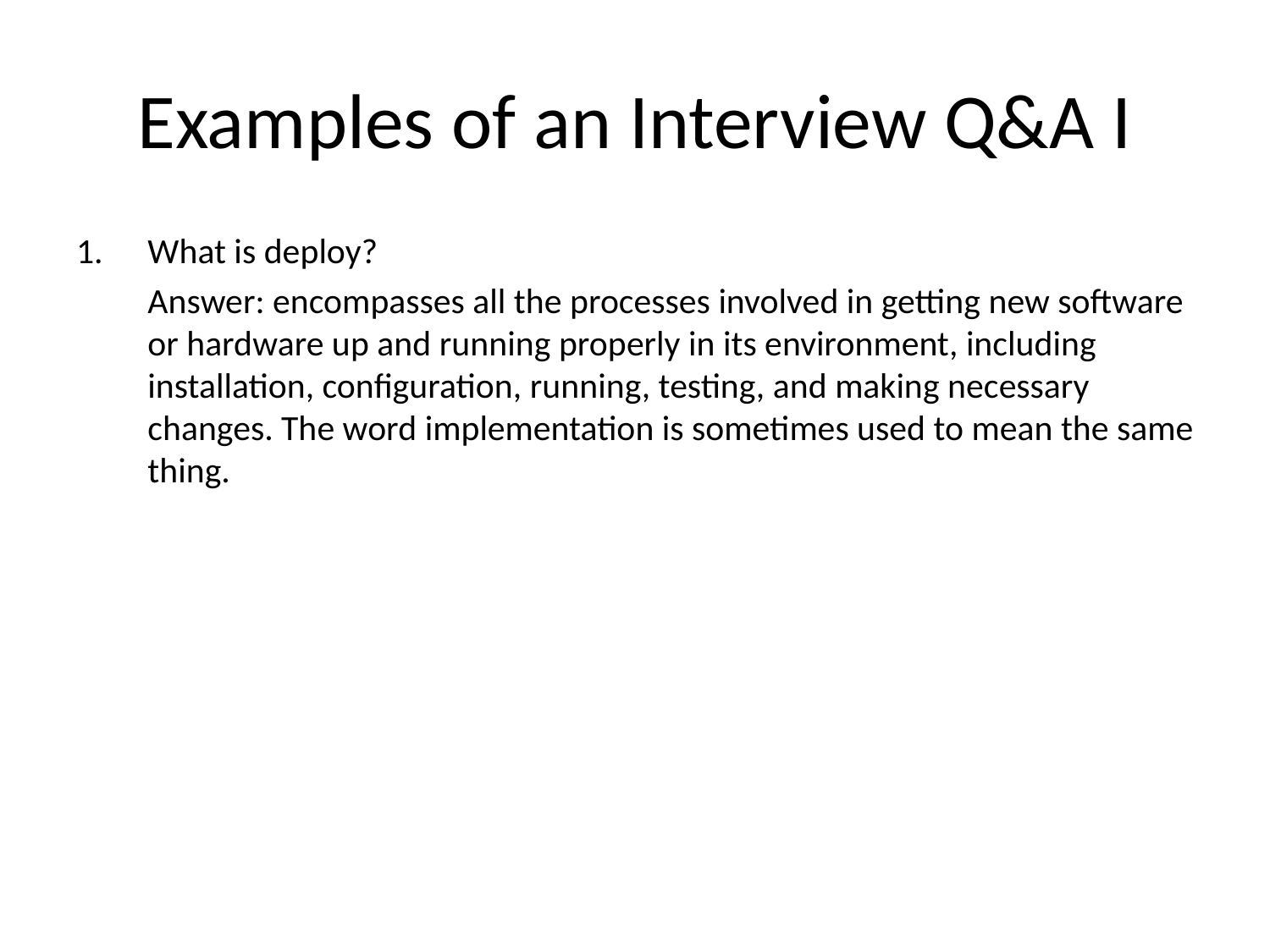

# Examples of an Interview Q&A I
What is deploy?
	Answer: encompasses all the processes involved in getting new software or hardware up and running properly in its environment, including installation, configuration, running, testing, and making necessary changes. The word implementation is sometimes used to mean the same thing.